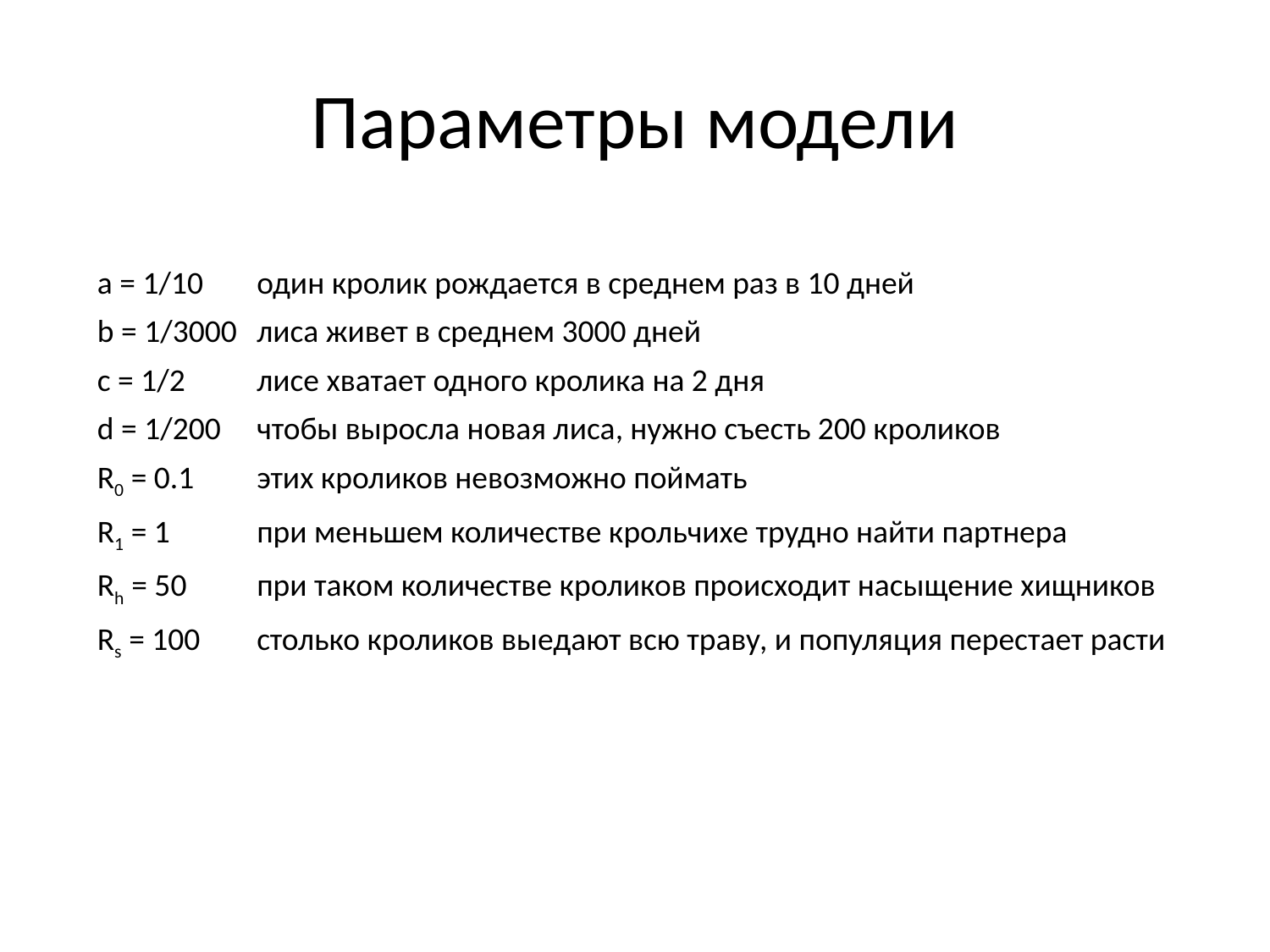

# Параметры модели
a = 1/10	один кролик рождается в среднем раз в 10 дней
b = 1/3000	лиса живет в среднем 3000 дней
c = 1/2	лисе хватает одного кролика на 2 дня
d = 1/200	чтобы выросла новая лиса, нужно съесть 200 кроликов
R0 = 0.1	этих кроликов невозможно поймать
R1 = 1	при меньшем количестве крольчихе трудно найти партнера
Rh = 50	при таком количестве кроликов происходит насыщение хищников
Rs = 100	столько кроликов выедают всю траву, и популяция перестает расти